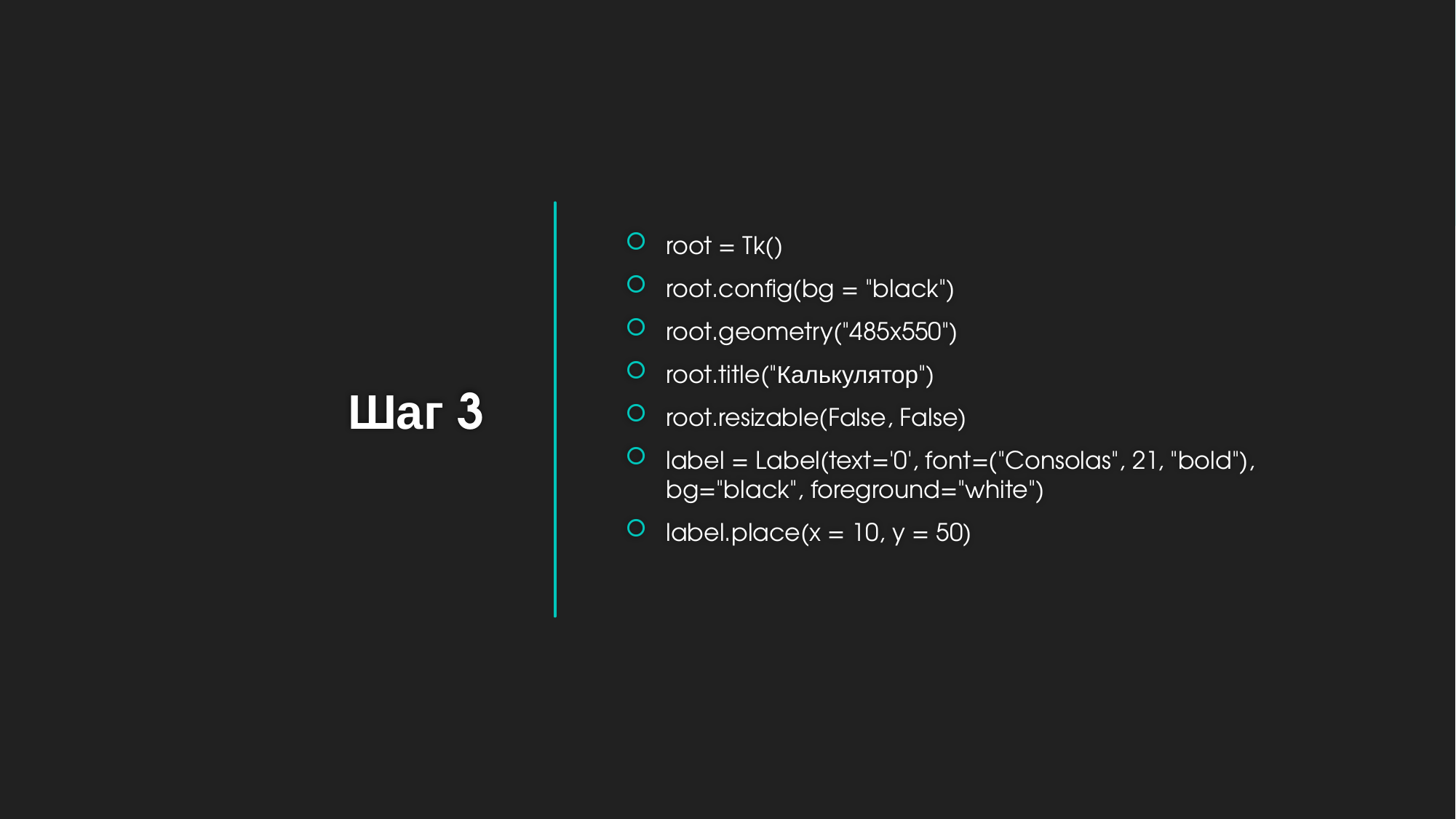

root = Tk()
root.config(bg = "black")
root.geometry("485x550")
root.title("Калькулятор")
root.resizable(False, False)
label = Label(text='0', font=("Consolas", 21, "bold"), bg="black", foreground="white")
label.place(x = 10, y = 50)

# Шаг 3